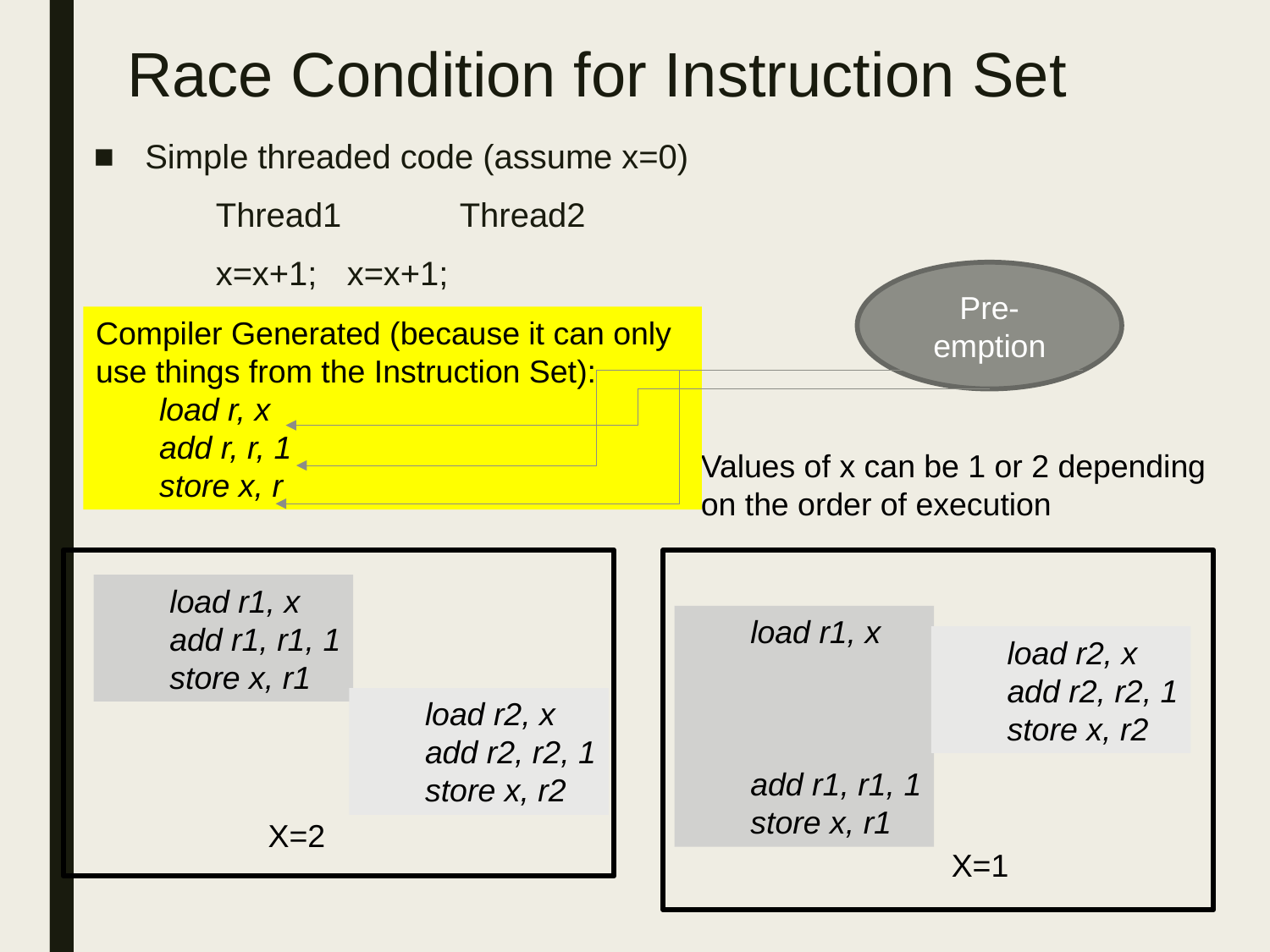

# Race Condition for Instruction Set
Simple threaded code (assume x=0)
	Thread1				Thread2
	x=x+1;				 x=x+1;
Pre-emption
Compiler Generated (because it can only use things from the Instruction Set):
load r, x
add r, r, 1
store x, r
Values of x can be 1 or 2 depending
on the order of execution

load r1, x
add r1, r1, 1
store x, r1
load r2, x
add r2, r2, 1
store x, r2
X=2

load r1, x

add r1, r1, 1
store x, r1
load r2, x
add r2, r2, 1
store x, r2
X=1